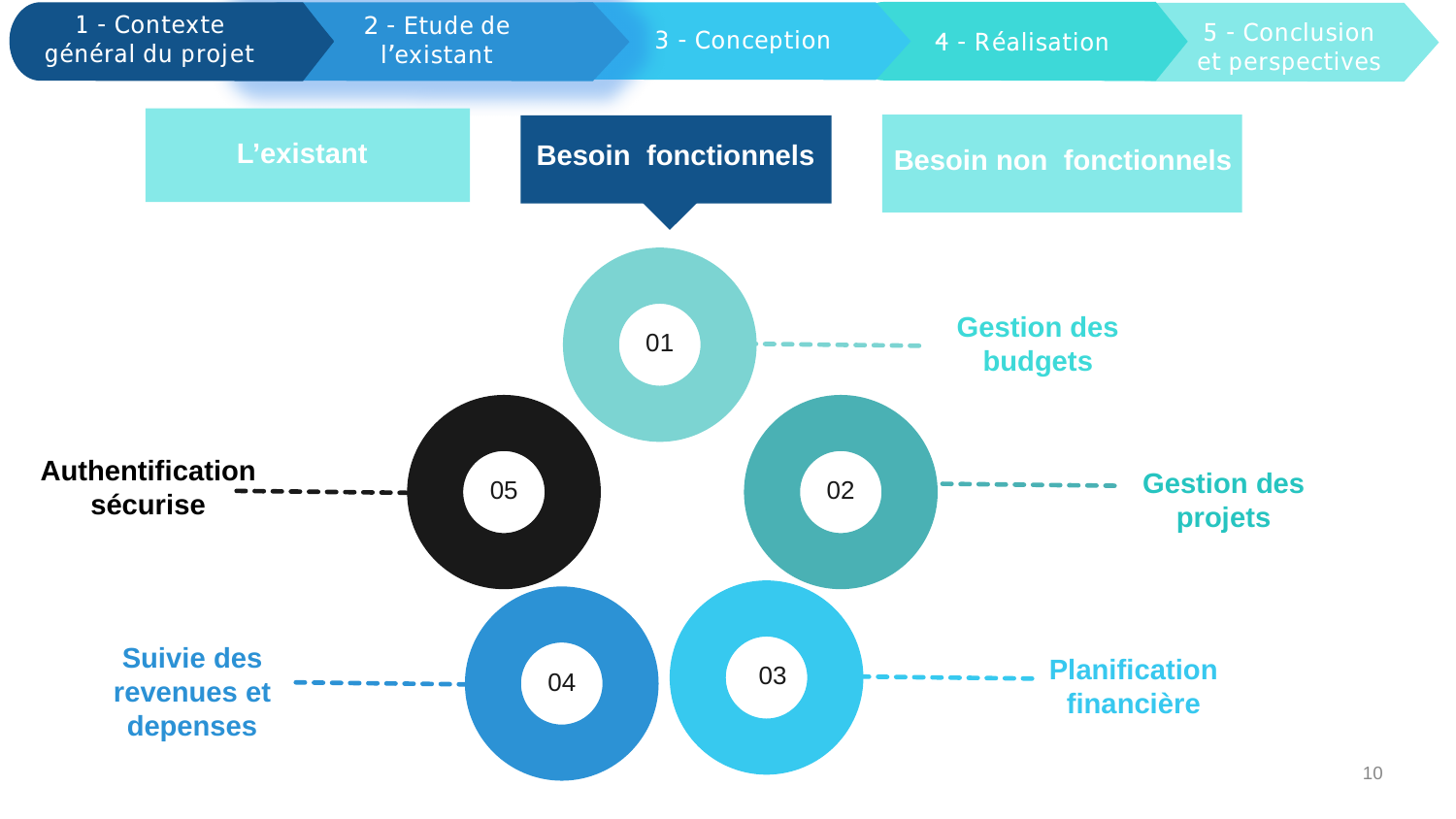

1 - Contexte général du projet

2 - Etude de l’existant

5 - Conclusion et perspectives
3 - Conception
4 - Réalisation

L’existant
Besoin  fonctionnels
Besoin non  fonctionnels

01
Gestion des budgets

05
Authentification sécurise

02
Gestion des projets

03

Planification financière

04
Suivie des revenues et depenses

10